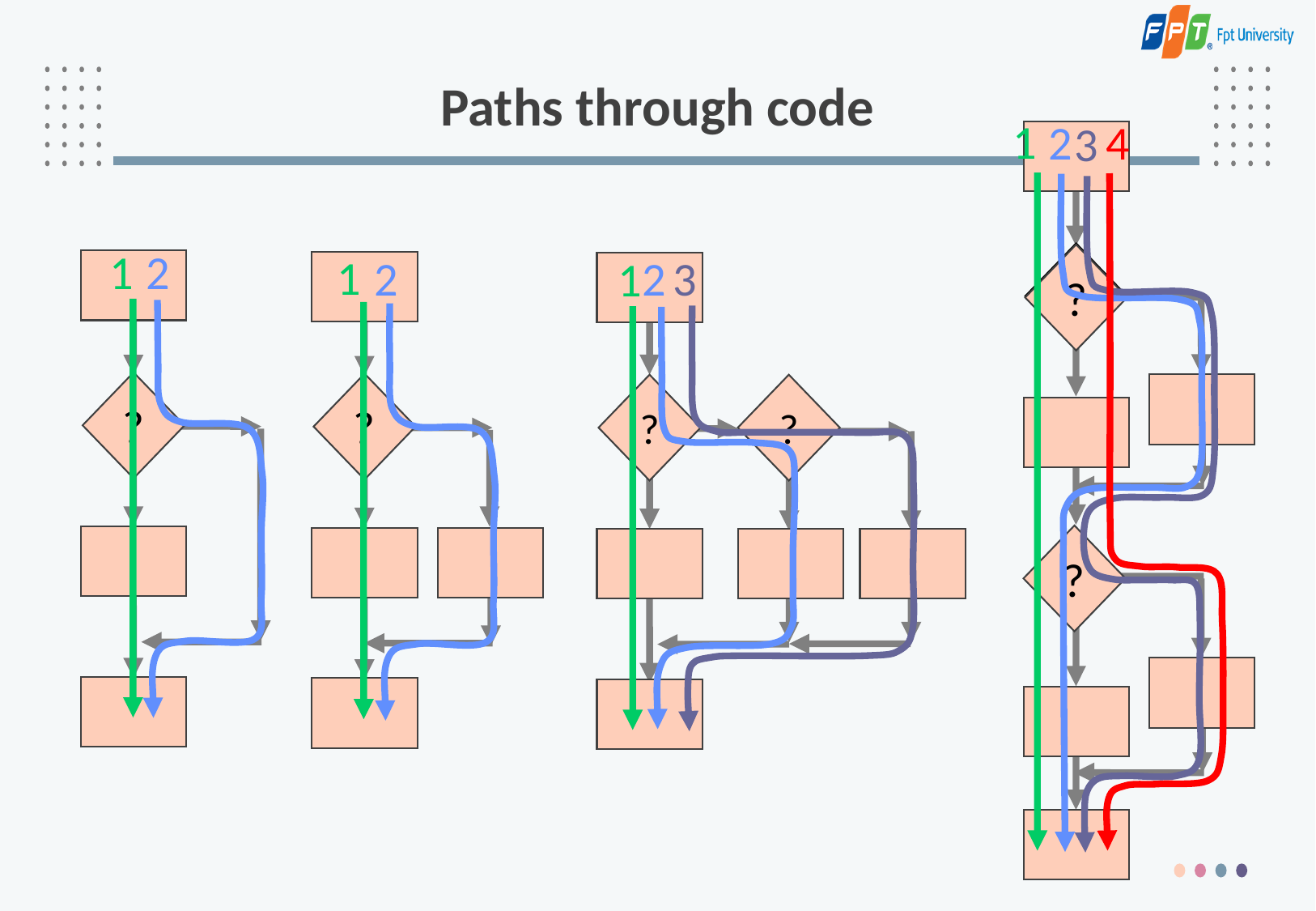

# Paths through code
1

4

2

3

?

?

1

2

1

2

2

3

1

?

?

?
?